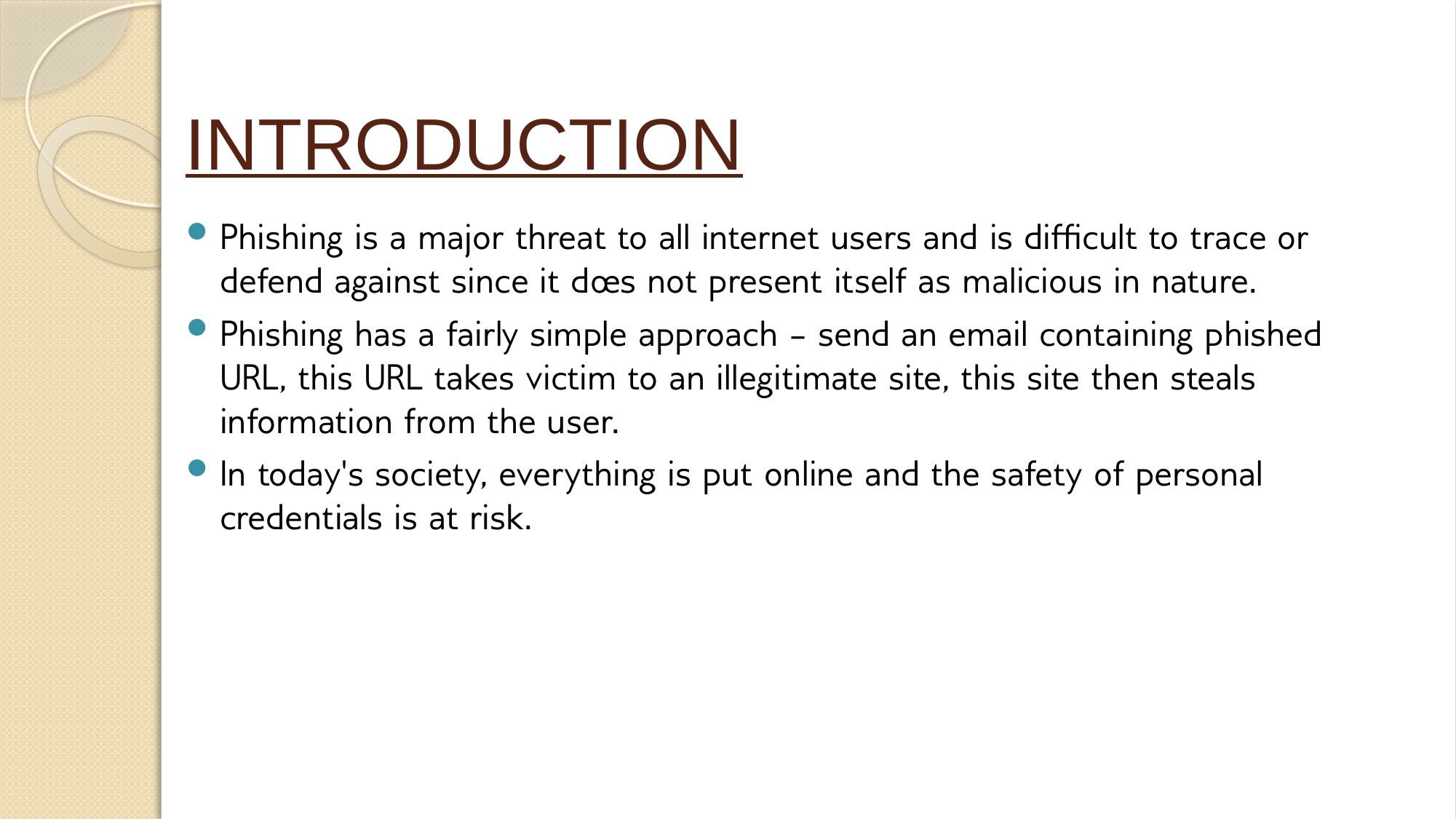

# INTRODUCTION
Phishing is a major threat to all internet users and is difficult to trace or defend against since it does not present itself as malicious in nature.
Phishing has a fairly simple approach – send an email containing phished URL, this URL takes victim to an illegitimate site, this site then steals information from the user.
In today's society, everything is put online and the safety of personal credentials is at risk.